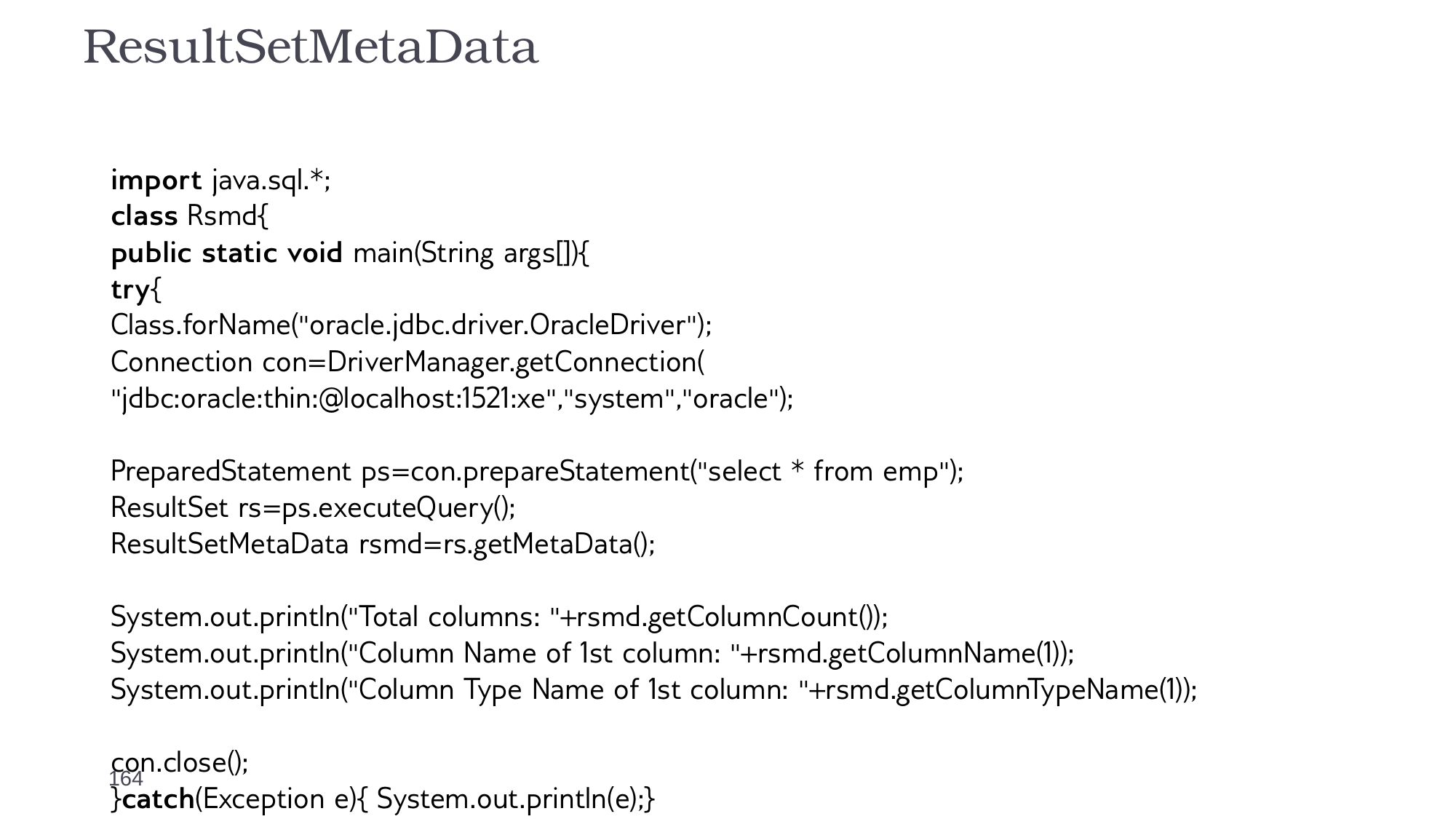

# ResultSetMetaData
import java.sql.*;
class Rsmd{
public static void main(String args[]){
try{
Class.forName("oracle.jdbc.driver.OracleDriver");
Connection con=DriverManager.getConnection(
"jdbc:oracle:thin:@localhost:1521:xe","system","oracle");

PreparedStatement ps=con.prepareStatement("select * from emp");
ResultSet rs=ps.executeQuery();
ResultSetMetaData rsmd=rs.getMetaData();

System.out.println("Total columns: "+rsmd.getColumnCount());
System.out.println("Column Name of 1st column: "+rsmd.getColumnName(1));
System.out.println("Column Type Name of 1st column: "+rsmd.getColumnTypeName(1));

con.close();
}catch(Exception e){ System.out.println(e);}
}
}

164